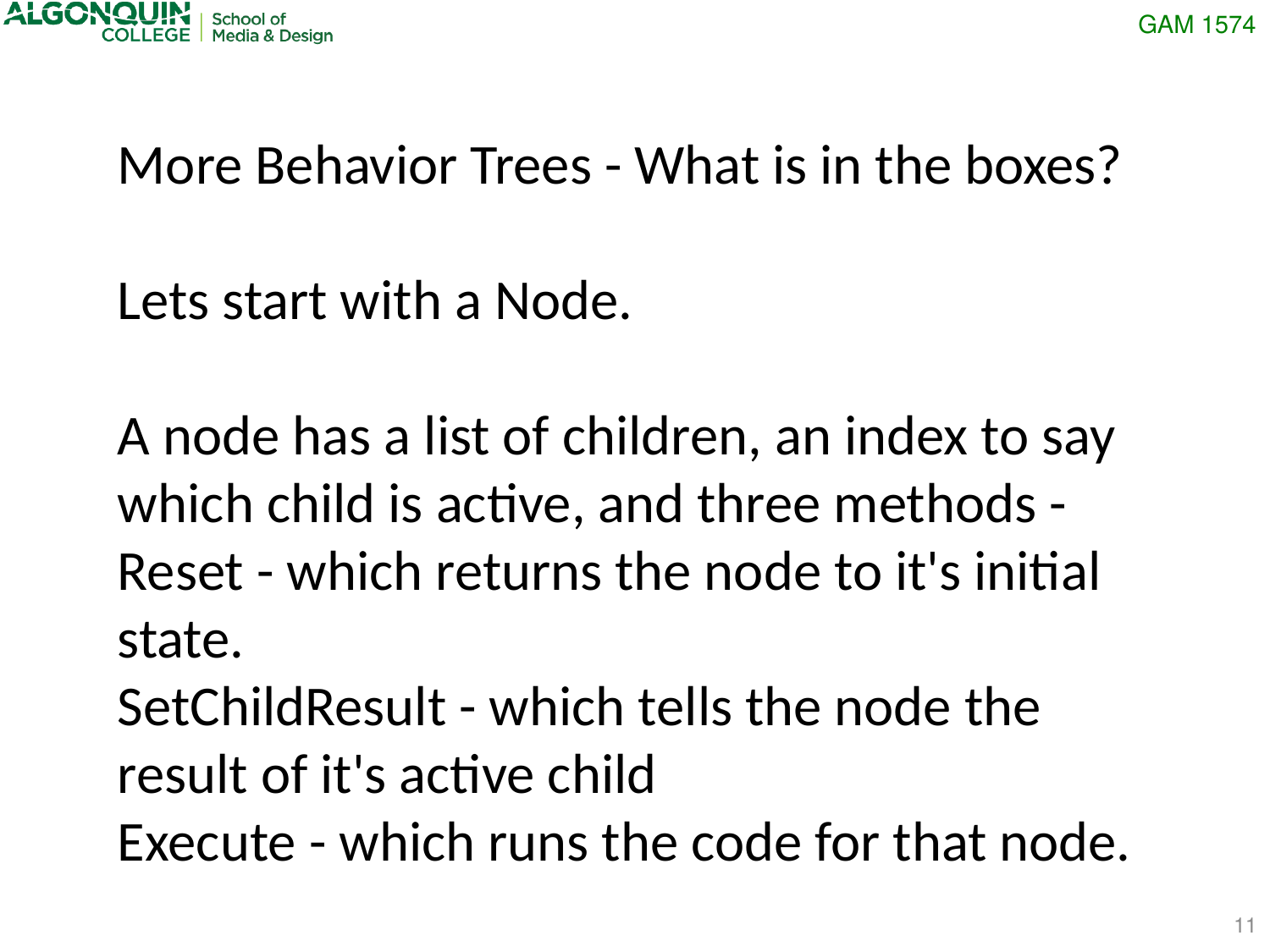

More Behavior Trees - What is in the boxes?

Lets start with a Node.

A node has a list of children, an index to say which child is active, and three methods - Reset - which returns the node to it's initial state.
SetChildResult - which tells the node the result of it's active child
Execute - which runs the code for that node.
11